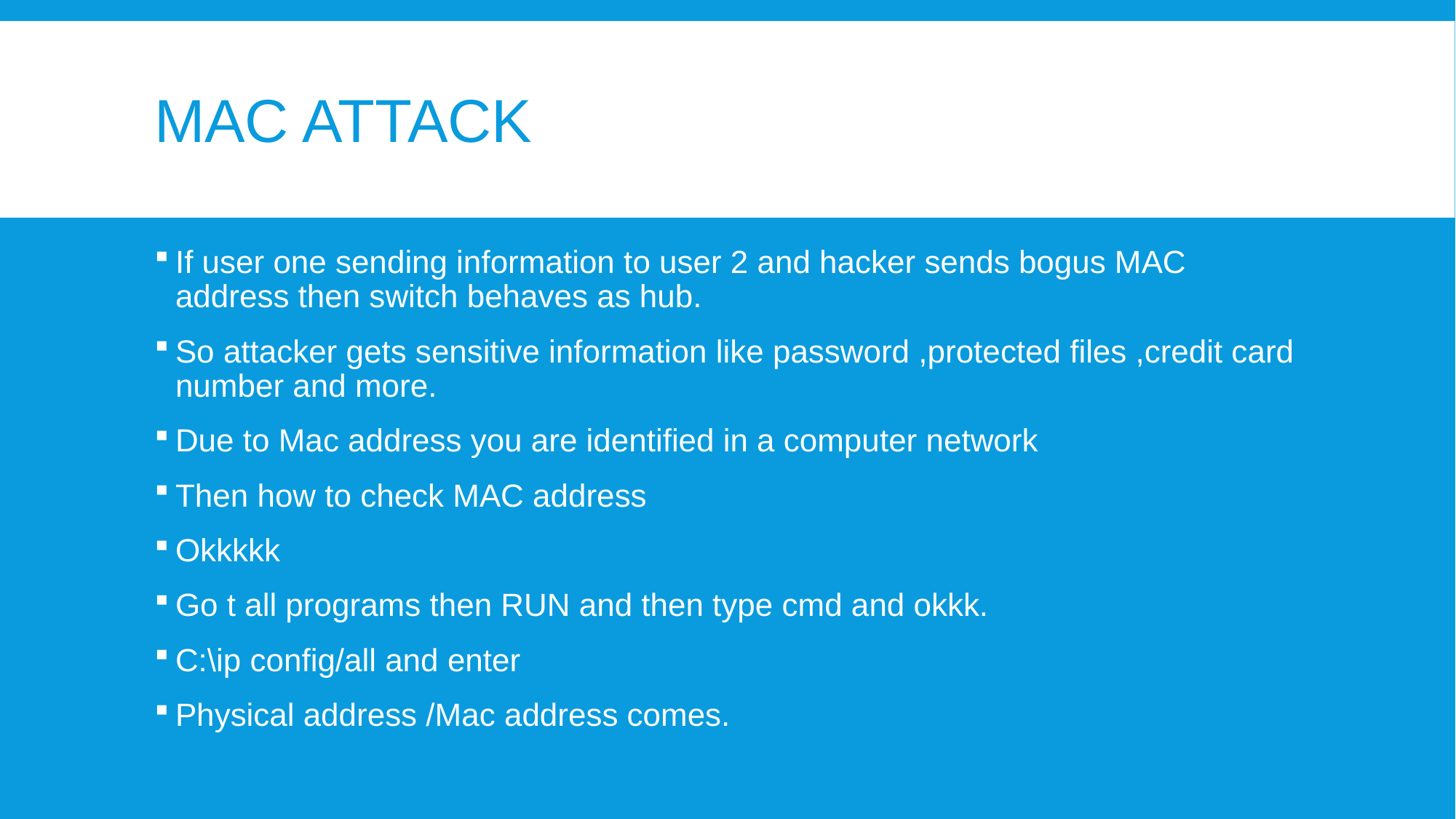

# MAC ATTACK
If user one sending information to user 2 and hacker sends bogus MAC address then switch behaves as hub.
So attacker gets sensitive information like password ,protected files ,credit card number and more.
Due to Mac address you are identified in a computer network
Then how to check MAC address
Okkkkk
Go t all programs then RUN and then type cmd and okkk.
C:\ip config/all and enter
Physical address /Mac address comes.